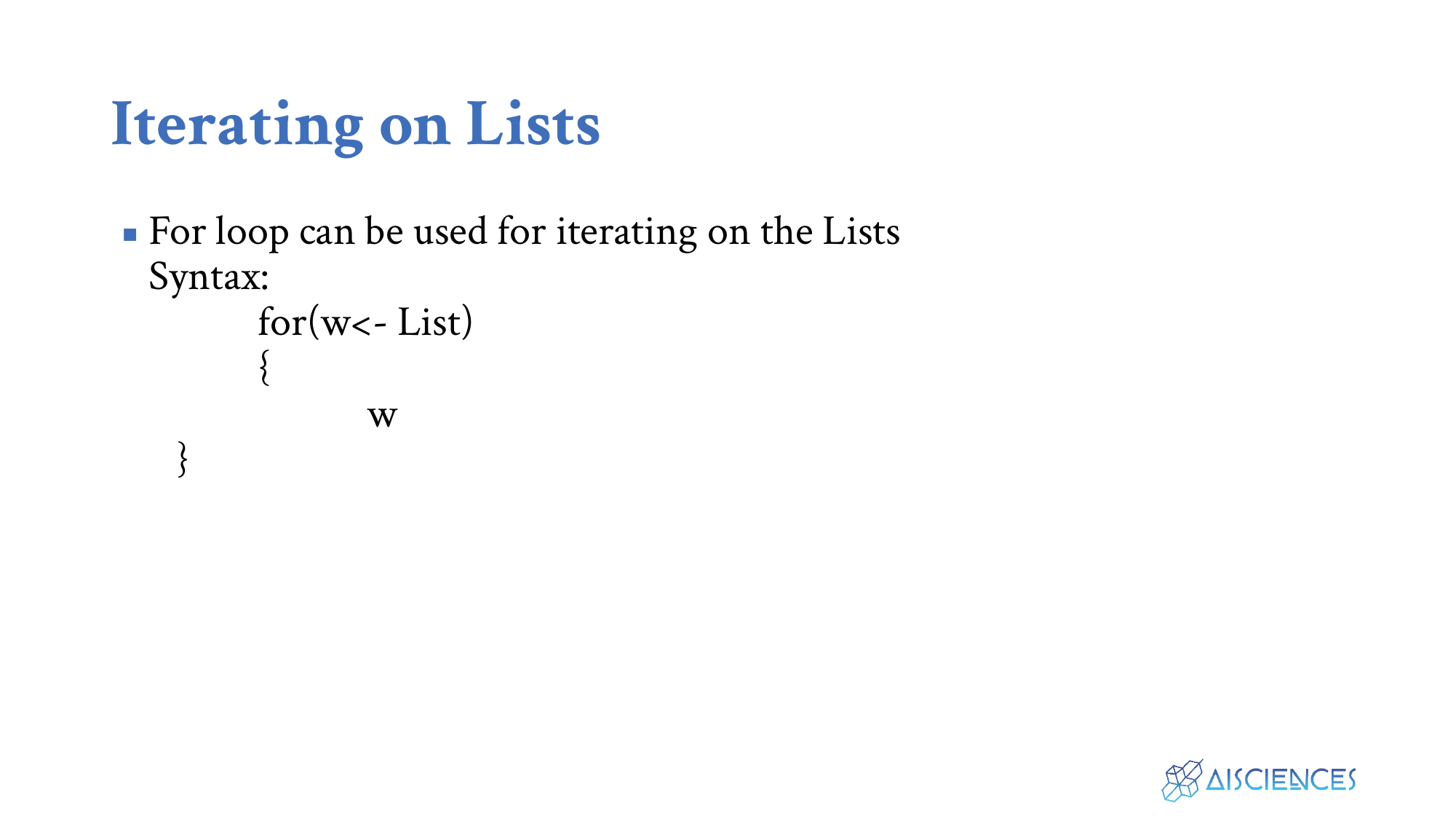

# Iterating‌ ‌on‌ ‌Lists‌
For loop can be used for iterating on the Lists
Syntax:
	for(w<- List)
	{
		w
}